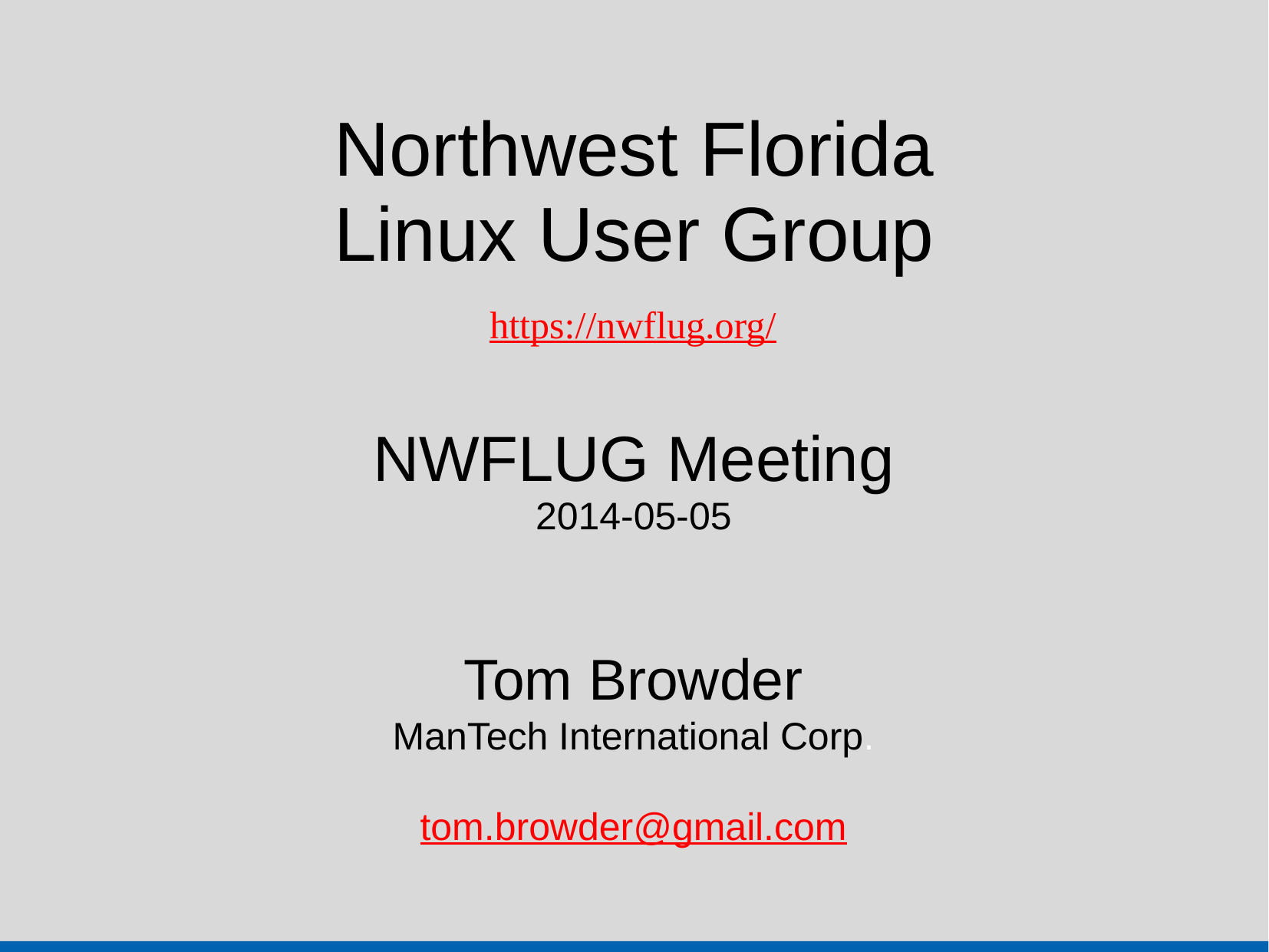

Northwest Florida
Linux User Group
https://nwflug.org/
NWFLUG Meeting
2014-05-05
Tom Browder
ManTech International Corp.

tom.browder@gmail.com